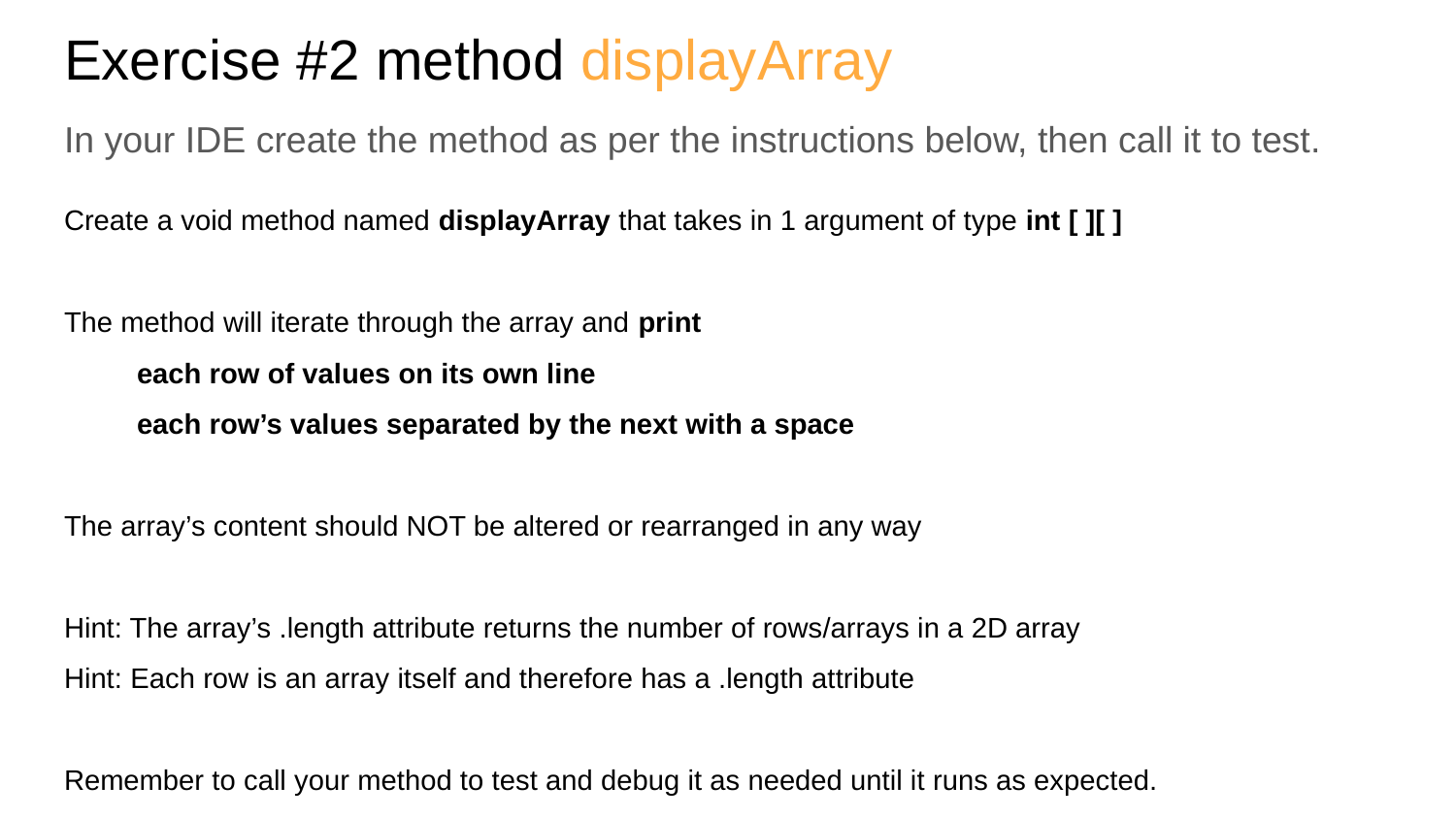

Exercise #2 method displayArray
In your IDE create the method as per the instructions below, then call it to test.

Create a void method named displayArray that takes in 1 argument of type int [ ][ ]

The method will iterate through the array and print
each row of values on its own line
each row’s values separated by the next with a space

The array’s content should NOT be altered or rearranged in any way

Hint: The array’s .length attribute returns the number of rows/arrays in a 2D array
Hint: Each row is an array itself and therefore has a .length attribute

Remember to call your method to test and debug it as needed until it runs as expected.